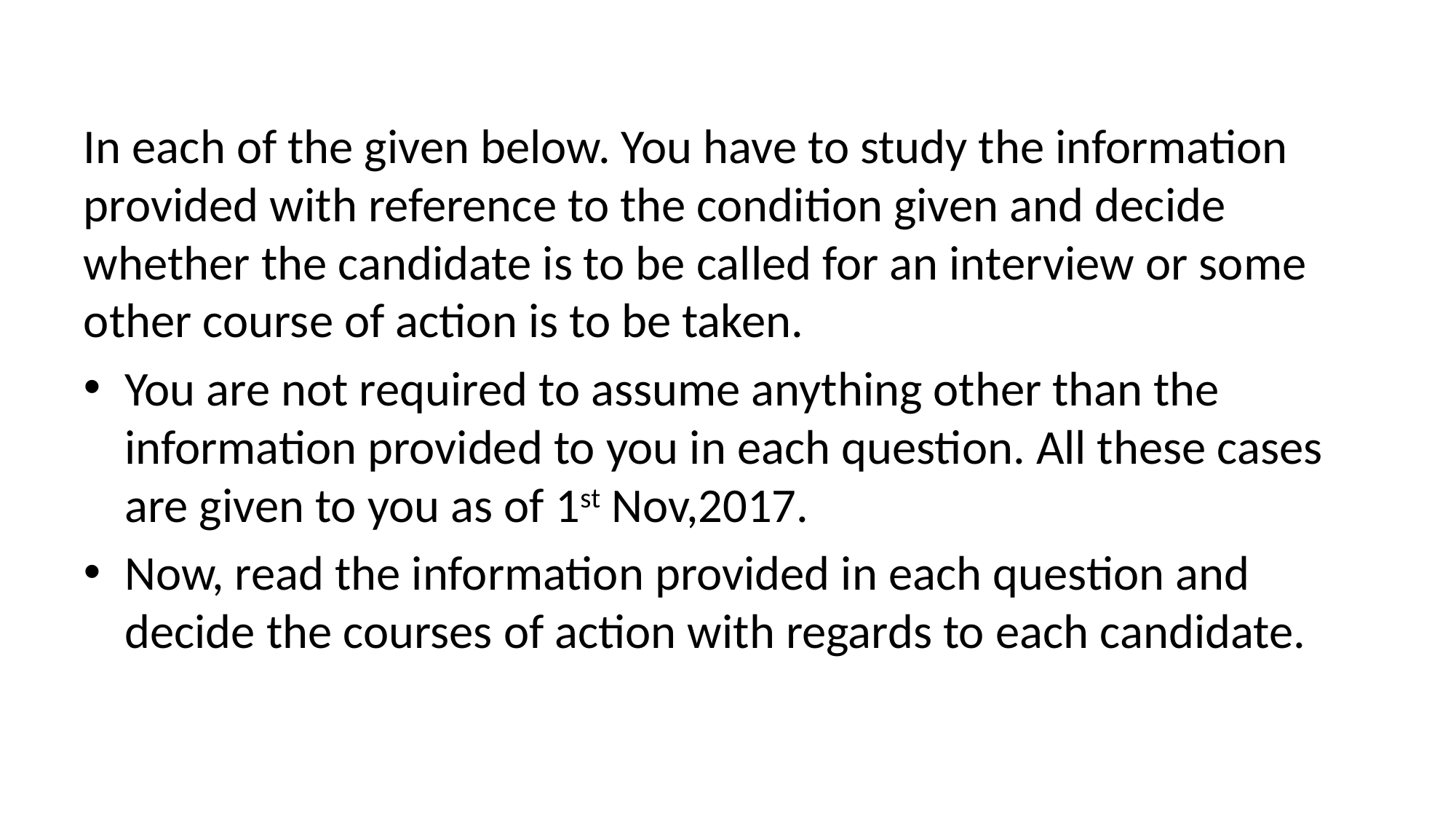

In each of the given below. You have to study the information provided with reference to the condition given and decide whether the candidate is to be called for an interview or some other course of action is to be taken.
You are not required to assume anything other than the information provided to you in each question. All these cases are given to you as of 1st Nov,2017.
Now, read the information provided in each question and decide the courses of action with regards to each candidate.